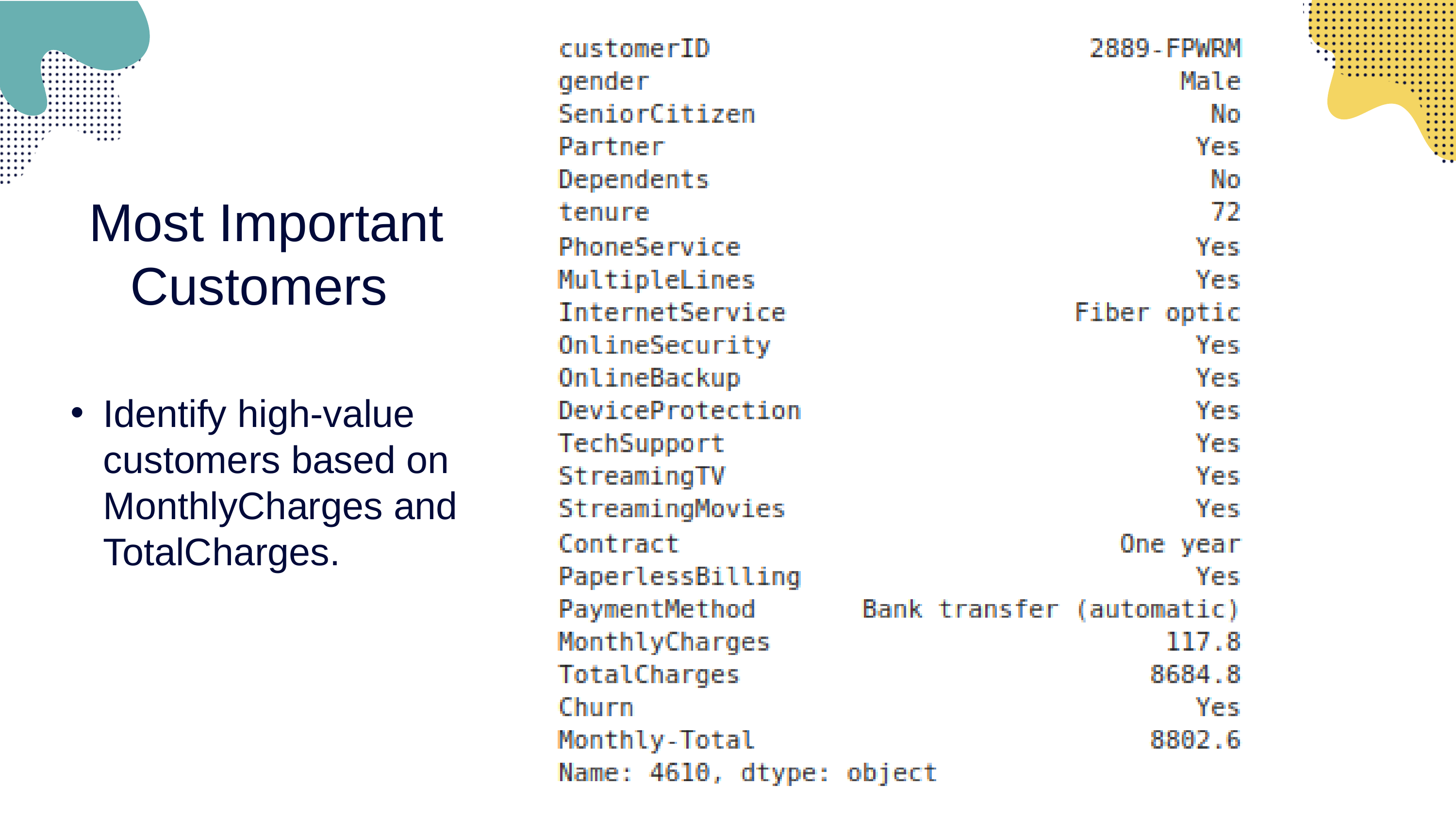

Most Important Customers
Identify high-value customers based on MonthlyCharges and TotalCharges.